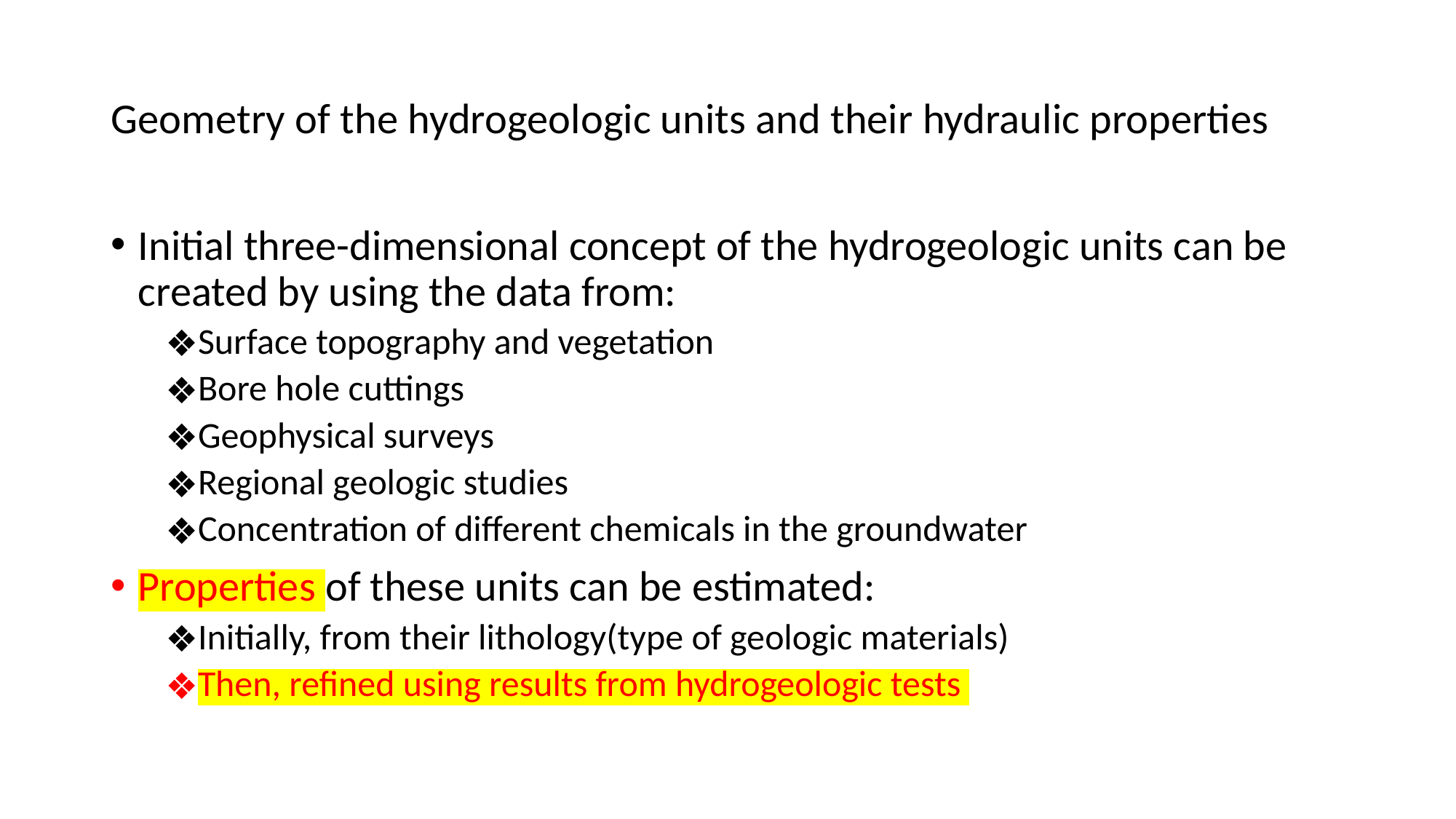

Geometry of the hydrogeologic units and their hydraulic properties
Initial three-dimensional concept of the hydrogeologic units can be created by using the data from:
Surface topography and vegetation
Bore hole cuttings
Geophysical surveys
Regional geologic studies
Concentration of different chemicals in the groundwater
Properties of these units can be estimated:
Initially, from their lithology(type of geologic materials)
Then, refined using results from hydrogeologic tests